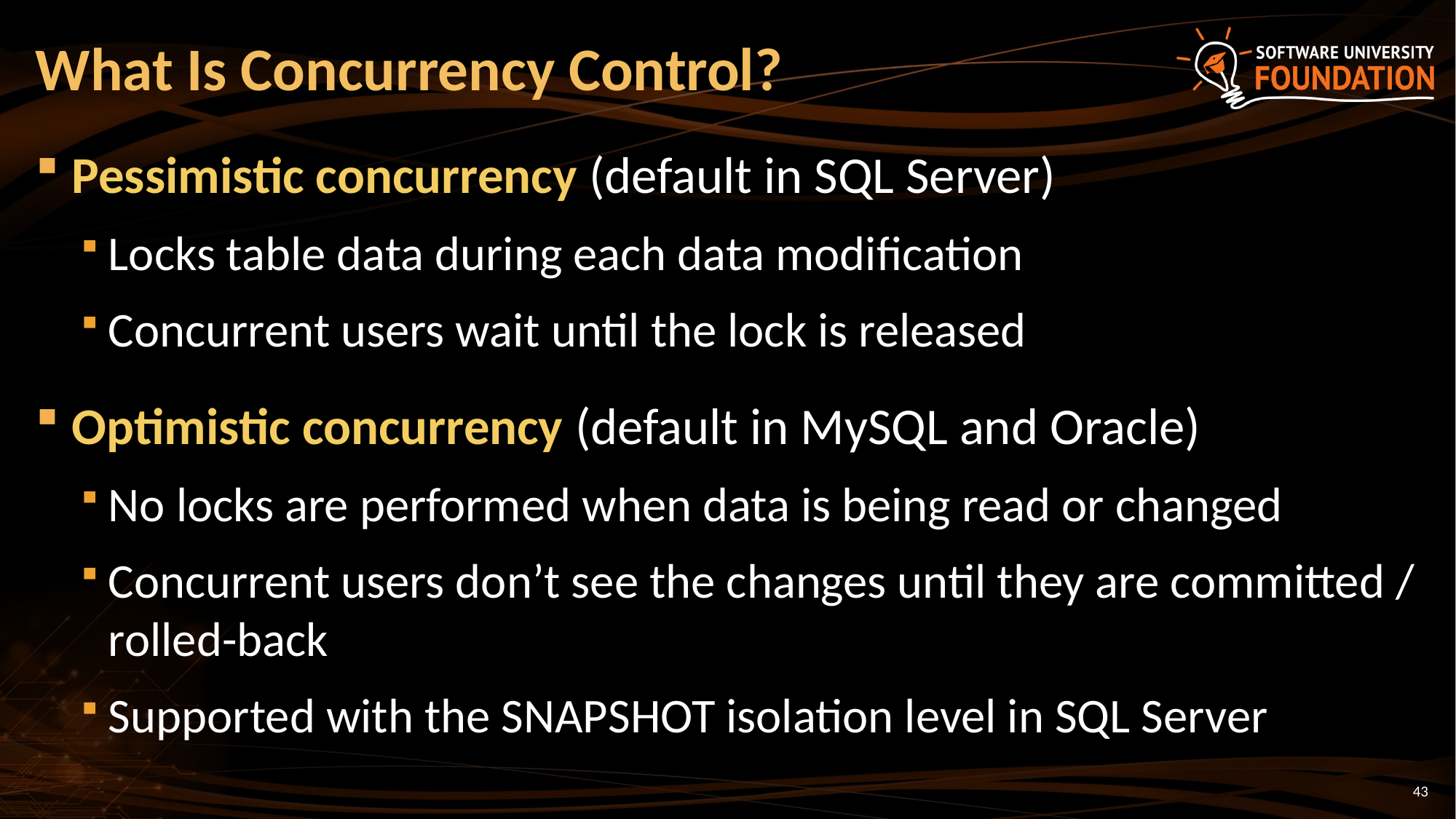

# What Is Concurrency Control?
Pessimistic concurrency (default in SQL Server)
Locks table data during each data modification
Concurrent users wait until the lock is released
Optimistic concurrency (default in MySQL and Oracle)
No locks are performed when data is being read or changed
Concurrent users don’t see the changes until they are committed / rolled-back
Supported with the SNAPSHOT isolation level in SQL Server
43